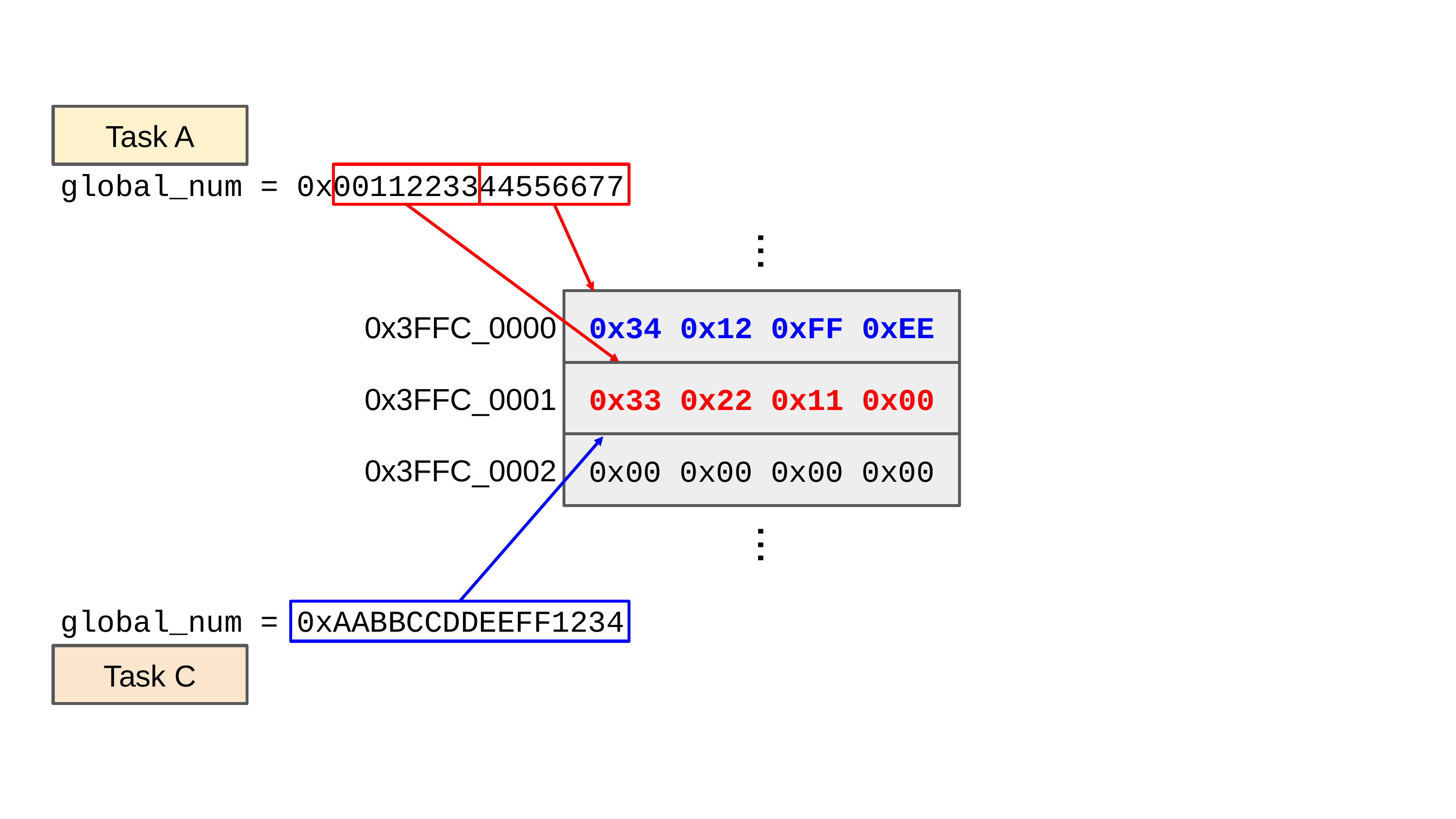

Task A
global_num = 0x0011223344556677

...
0x59 0x4A 0xBC 0x42
0x77 0x66 0x55 0x44
0x34 0x12 0xFF 0xEE
0x3FFC_0000
0x34 0x52 0xFF 0x07
0xDD 0xCC 0xBB 0xAA
0x33 0x22 0x11 0x00
0x3FFC_0001
0x00 0x00 0x00 0x00
0x3FFC_0002
...
global_num = 0xAABBCCDDEEFF1234

Task C